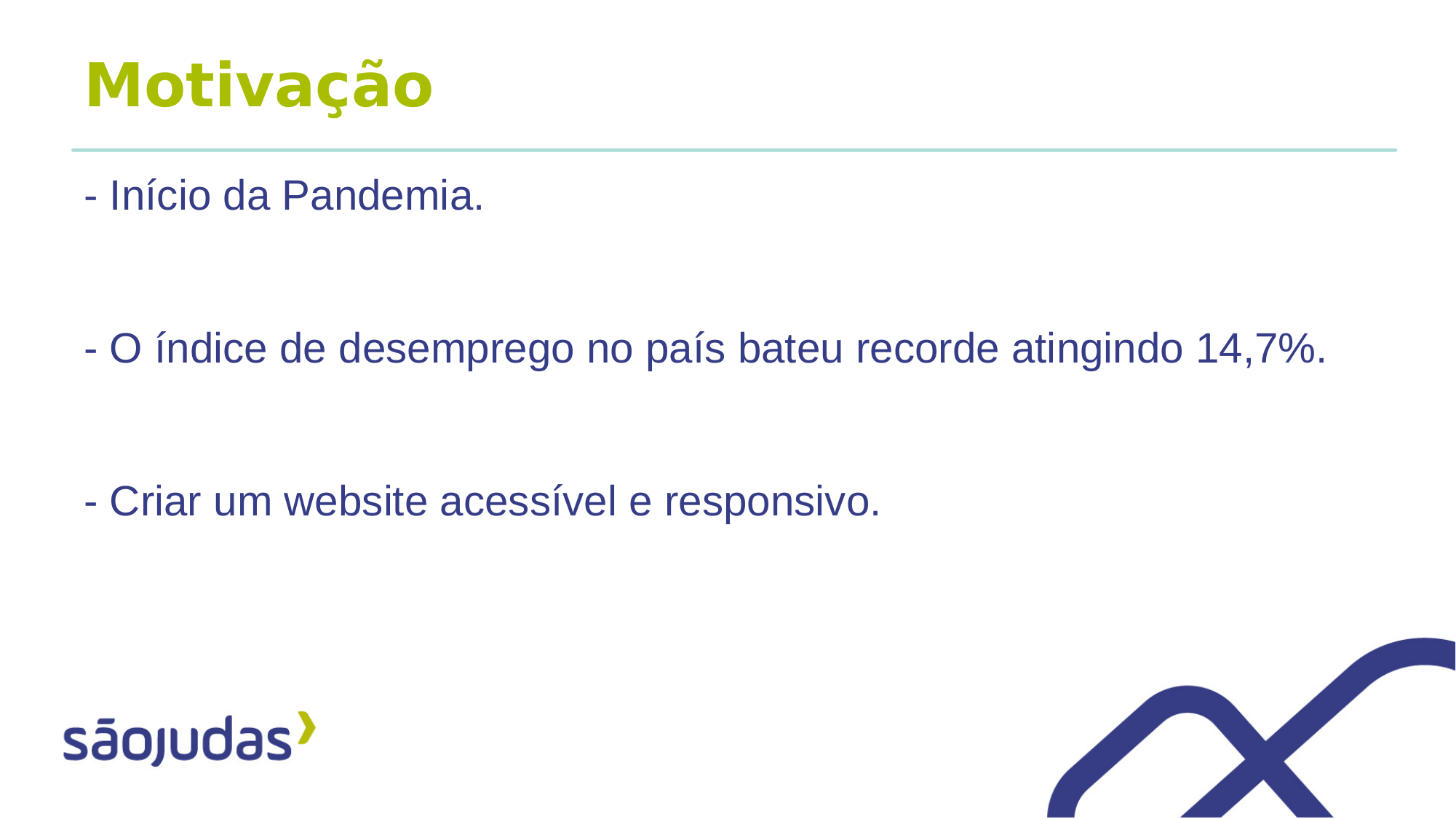

# Motivação
- Início da Pandemia.

- O índice de desemprego no país bateu recorde atingindo 14,7%.

- Criar um website acessível e responsivo.